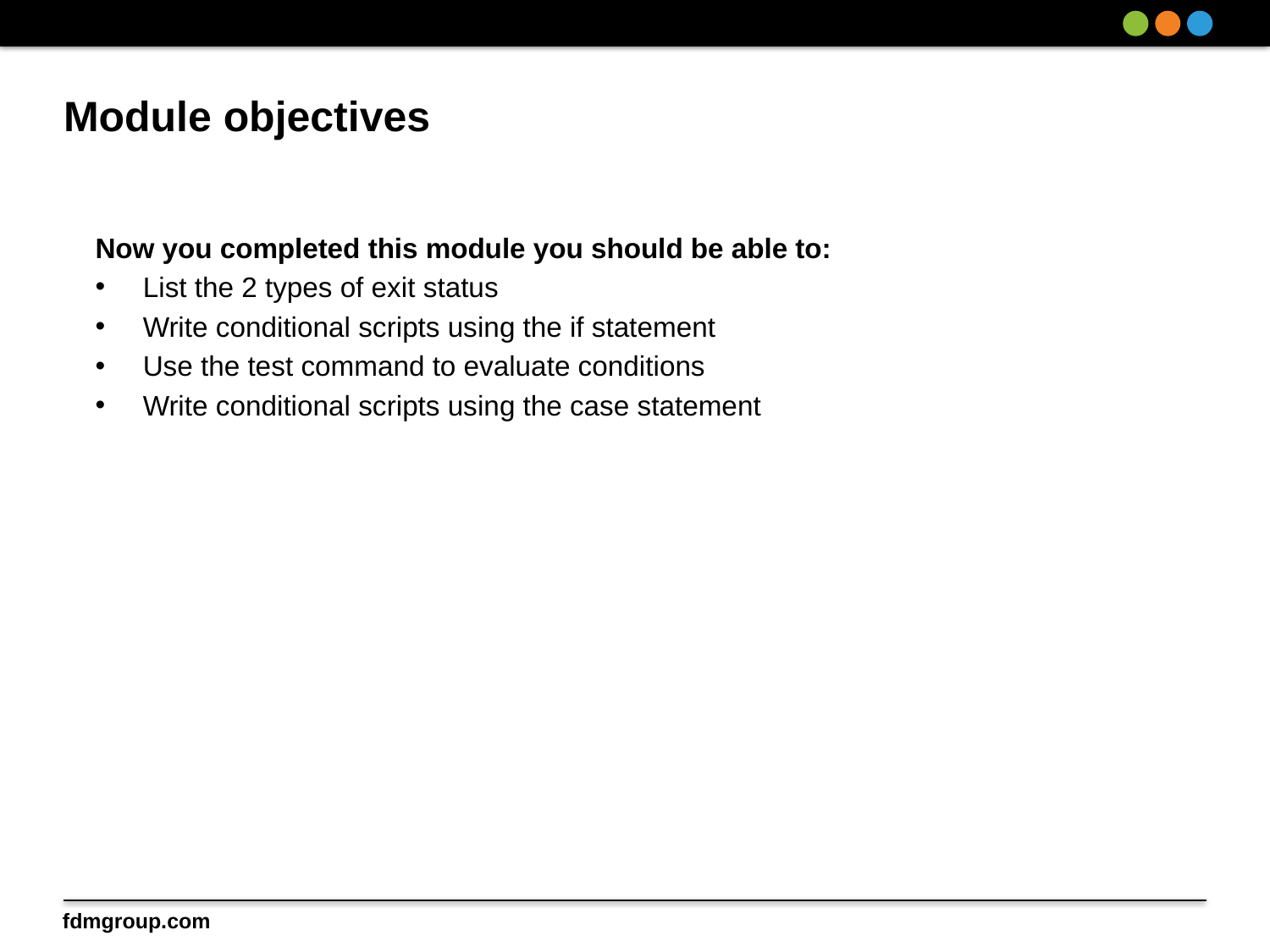

# Module objectives
Now you completed this module you should be able to:
List the 2 types of exit status
Write conditional scripts using the if statement
Use the test command to evaluate conditions
Write conditional scripts using the case statement